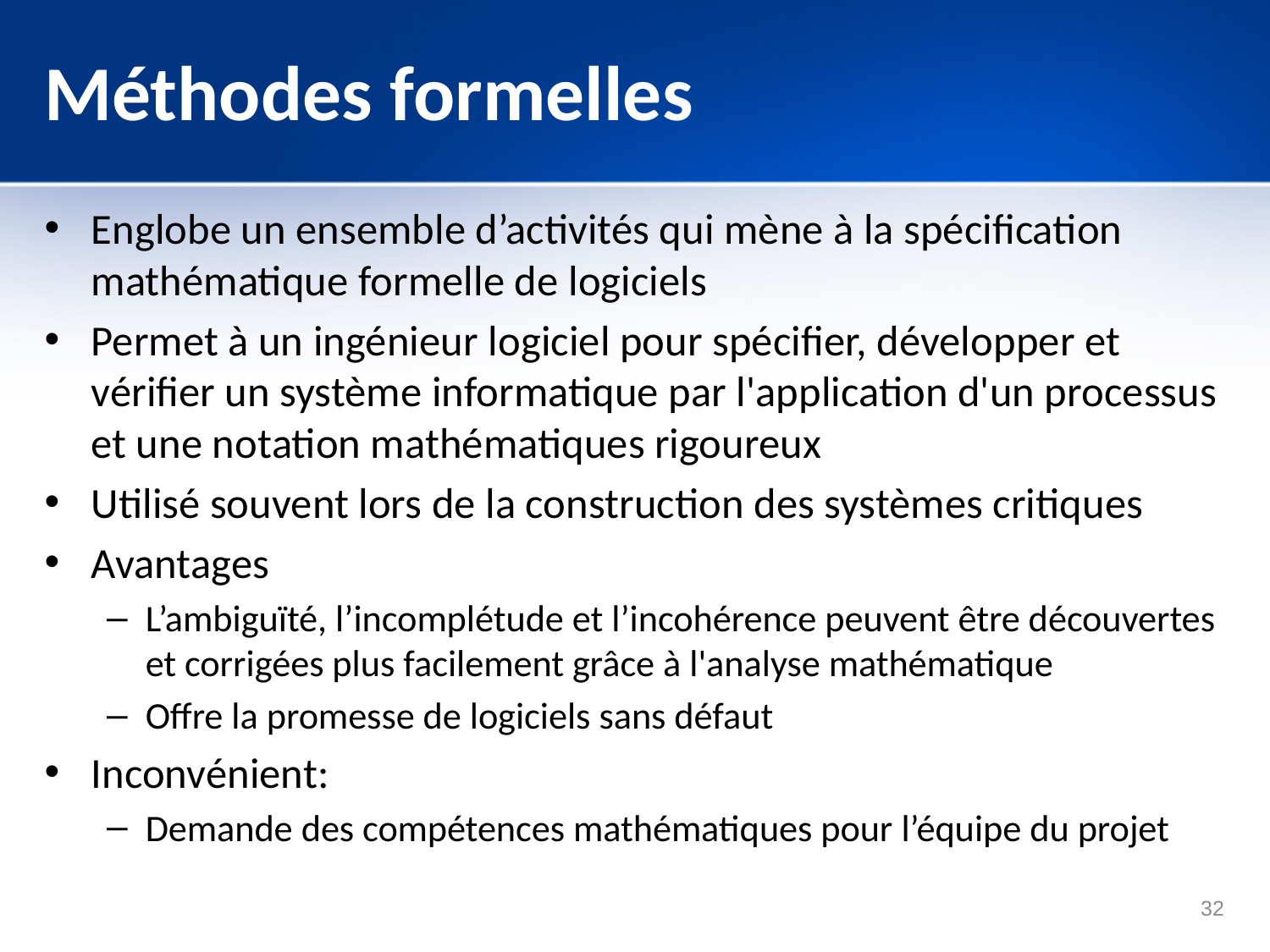

# Méthodes formelles
Englobe un ensemble d’activités qui mène à la spécification mathématique formelle de logiciels
Permet à un ingénieur logiciel pour spécifier, développer et vérifier un système informatique par l'application d'un processus et une notation mathématiques rigoureux
Utilisé souvent lors de la construction des systèmes critiques
Avantages
L’ambiguïté, l’incomplétude et l’incohérence peuvent être découvertes et corrigées plus facilement grâce à l'analyse mathématique
Offre la promesse de logiciels sans défaut
Inconvénient:
Demande des compétences mathématiques pour l’équipe du projet
32